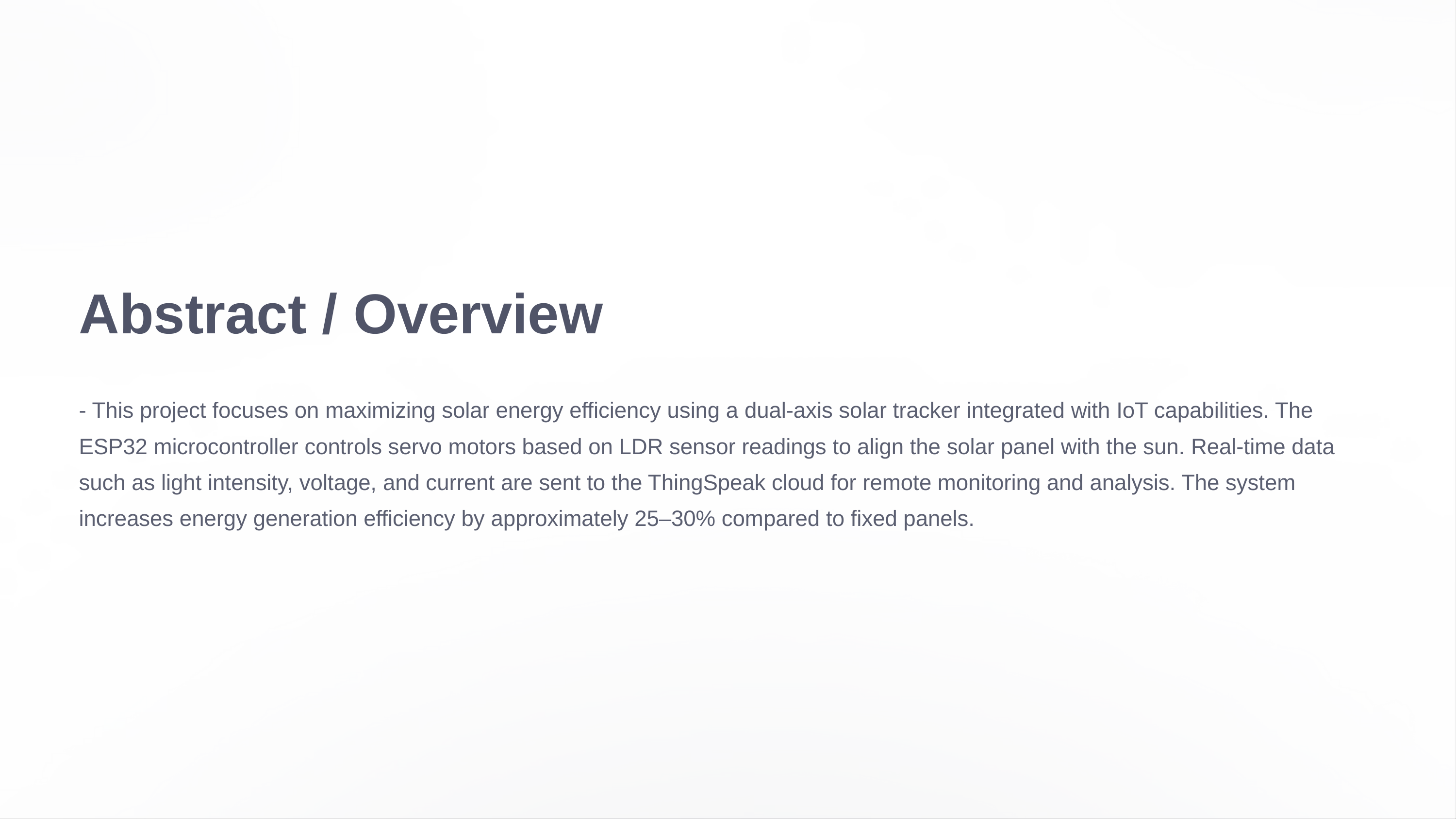

Abstract / Overview
- This project focuses on maximizing solar energy efficiency using a dual-axis solar tracker integrated with IoT capabilities. The ESP32 microcontroller controls servo motors based on LDR sensor readings to align the solar panel with the sun. Real-time data such as light intensity, voltage, and current are sent to the ThingSpeak cloud for remote monitoring and analysis. The system increases energy generation efficiency by approximately 25–30% compared to fixed panels.